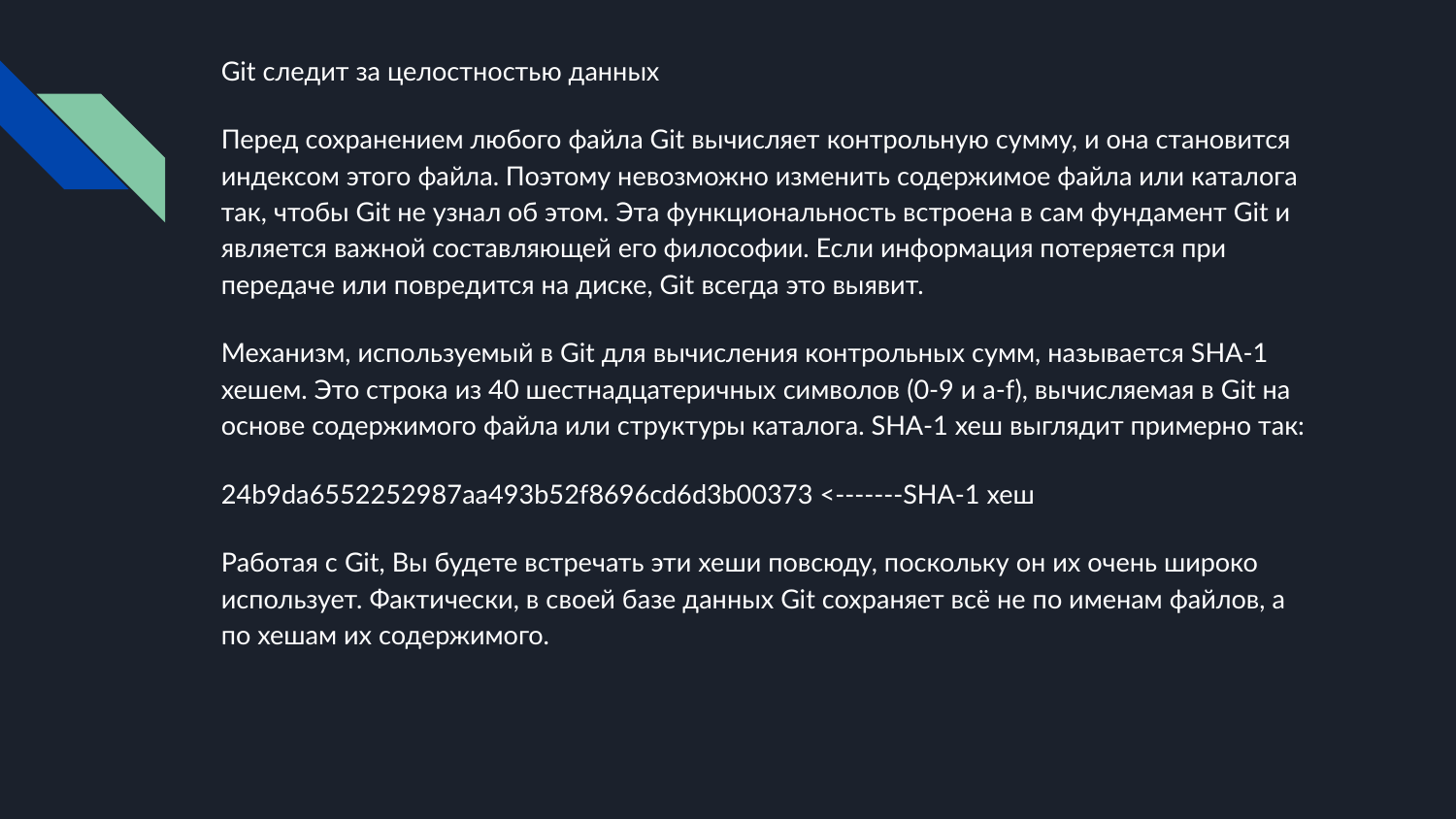

Git следит за целостностью данных
Перед сохранением любого файла Git вычисляет контрольную сумму, и она становится индексом этого файла. Поэтому невозможно изменить содержимое файла или каталога так, чтобы Git не узнал об этом. Эта функциональность встроена в сам фундамент Git и является важной составляющей его философии. Если информация потеряется при передаче или повредится на диске, Git всегда это выявит.
Механизм, используемый в Git для вычисления контрольных сумм, называется SHA-1 хешем. Это строка из 40 шестнадцатеричных символов (0-9 и a-f), вычисляемая в Git на основе содержимого файла или структуры каталога. SHA-1 хеш выглядит примерно так:
24b9da6552252987aa493b52f8696cd6d3b00373 <-------SHA-1 хеш
Работая с Git, Вы будете встречать эти хеши повсюду, поскольку он их очень широко использует. Фактически, в своей базе данных Git сохраняет всё не по именам файлов, а по хешам их содержимого.